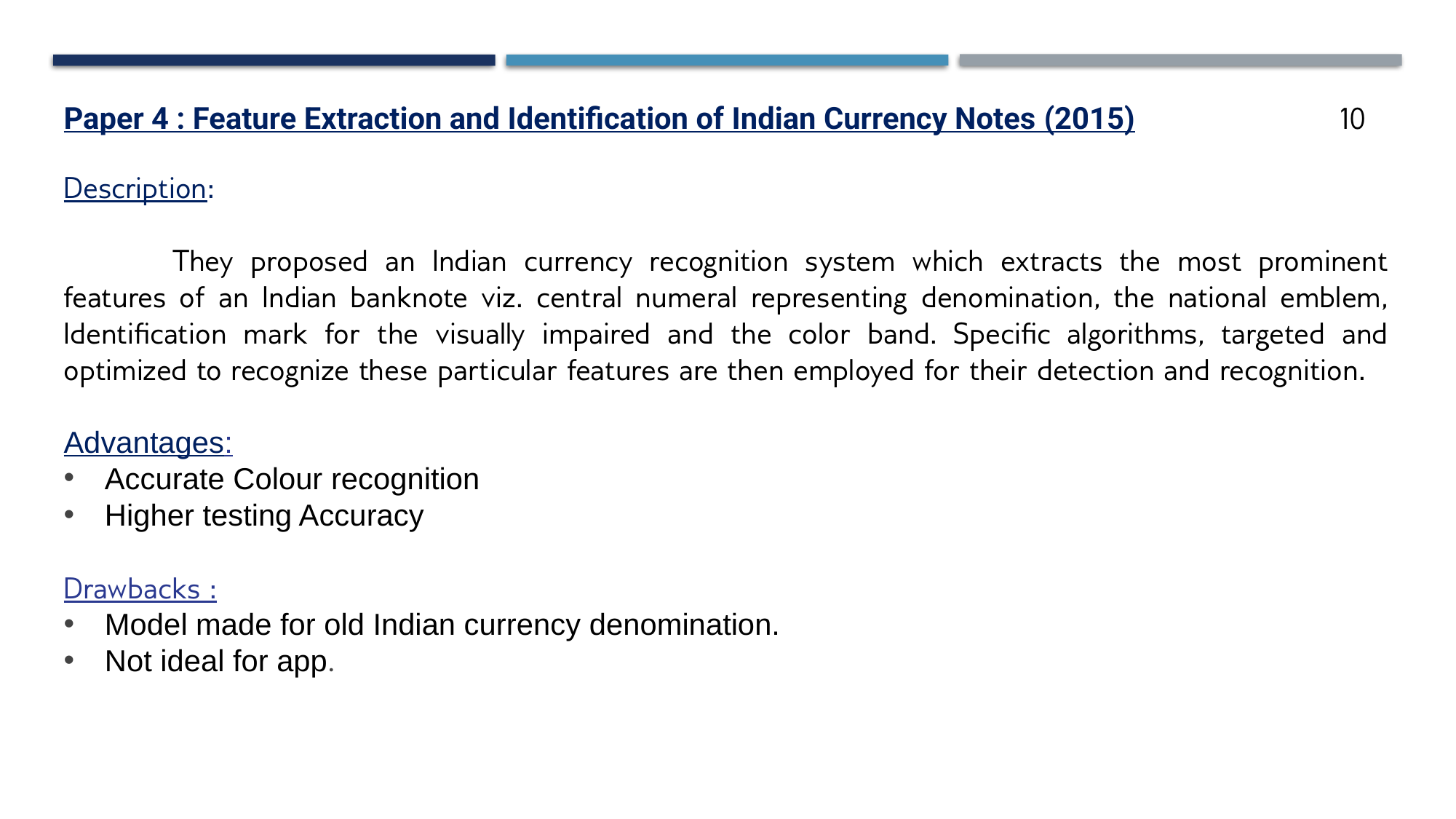

Paper 4 : Feature Extraction and Identification of Indian Currency Notes (2015)

Description:

	They proposed an Indian currency recognition system which extracts the most prominent features of an Indian banknote viz. central numeral representing denomination, the national emblem, Identification mark for the visually impaired and the color band. Specific algorithms, targeted and optimized to recognize these particular features are then employed for their detection and recognition.

Advantages:
Accurate Colour recognition
Higher testing Accuracy

Drawbacks :
Model made for old Indian currency denomination.
Not ideal for app.

10